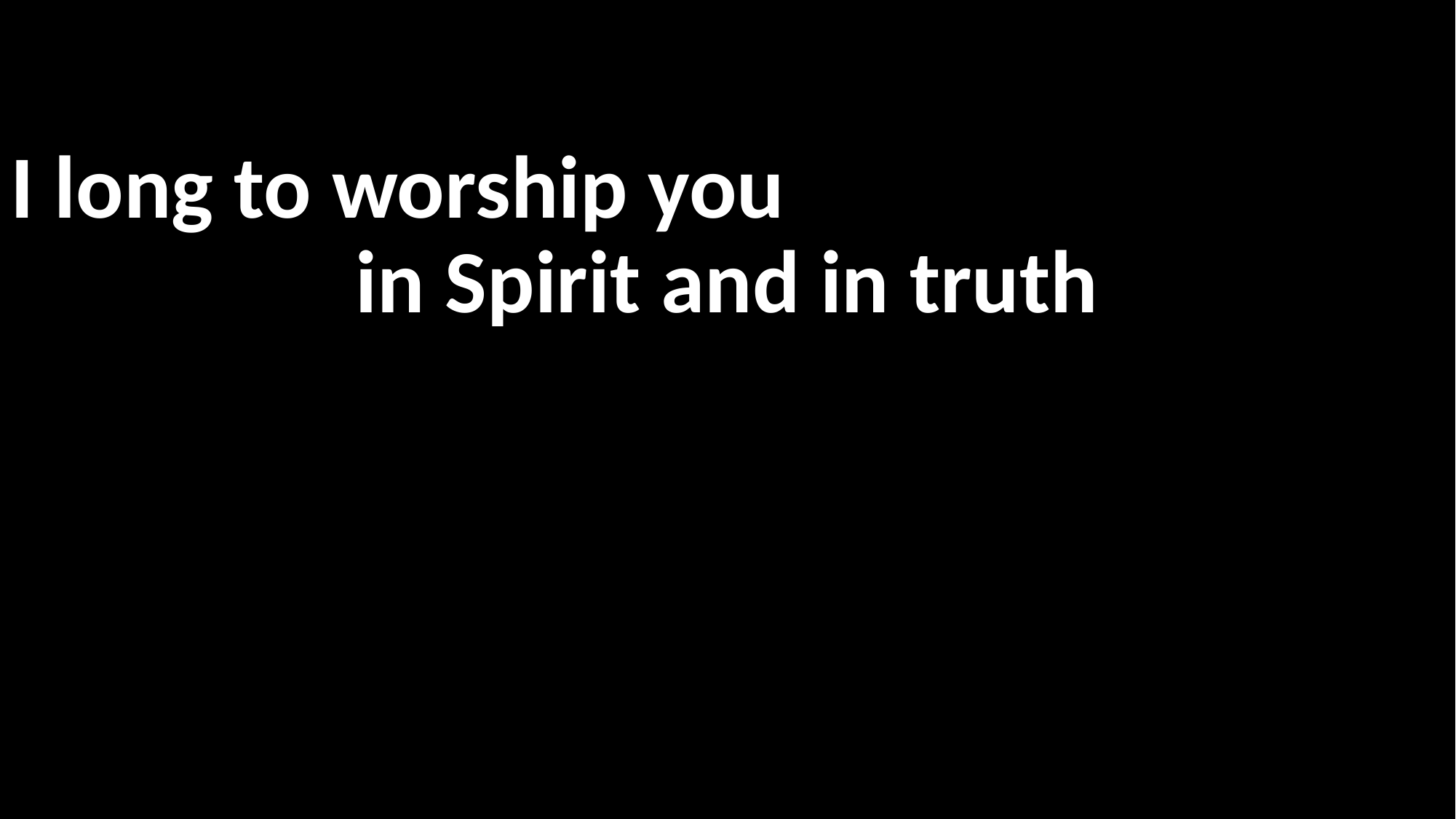

I long to worship you
in Spirit and in truth